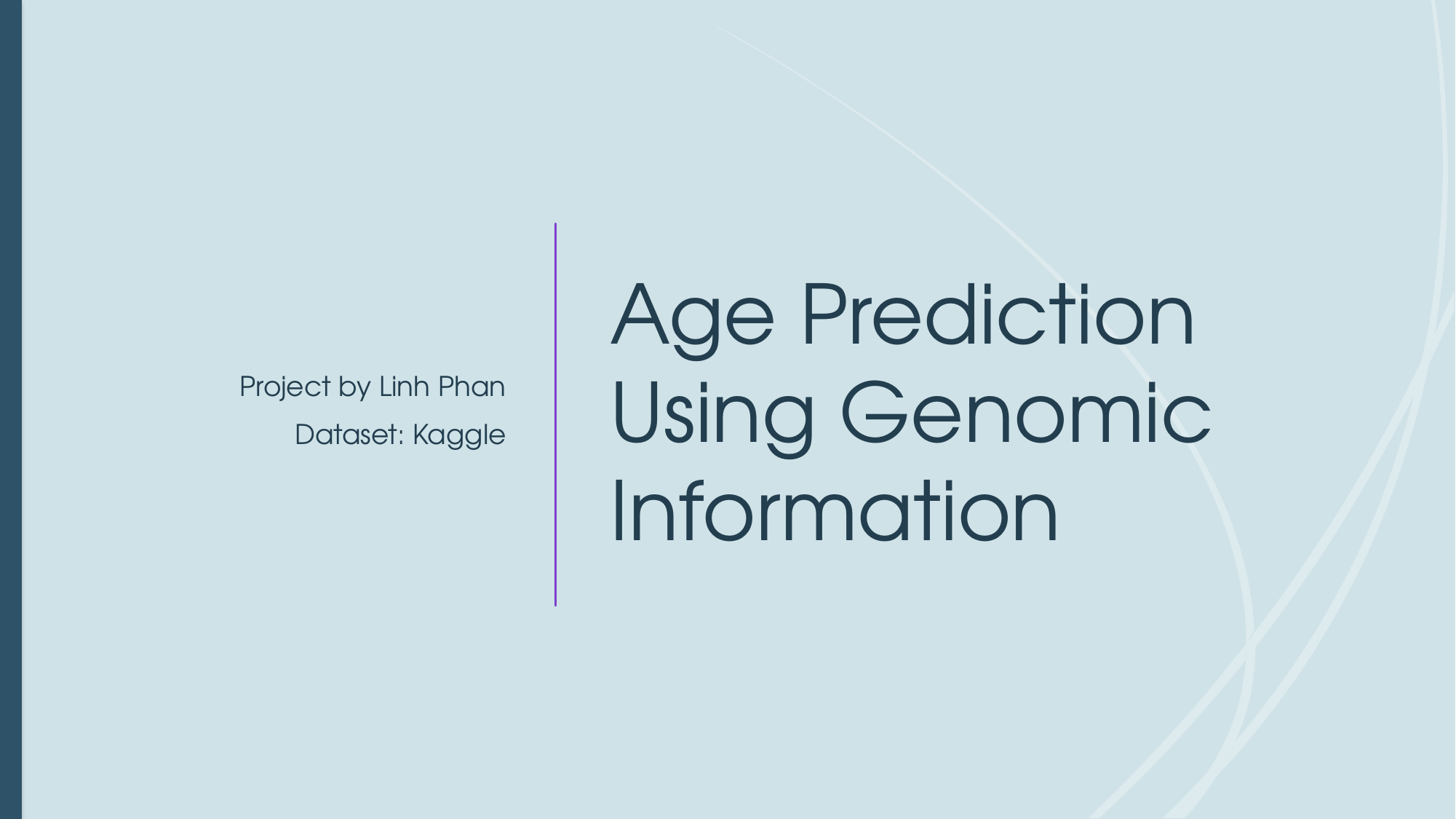

Project by Linh Phan
Dataset: Kaggle
# Age Prediction Using Genomic Information